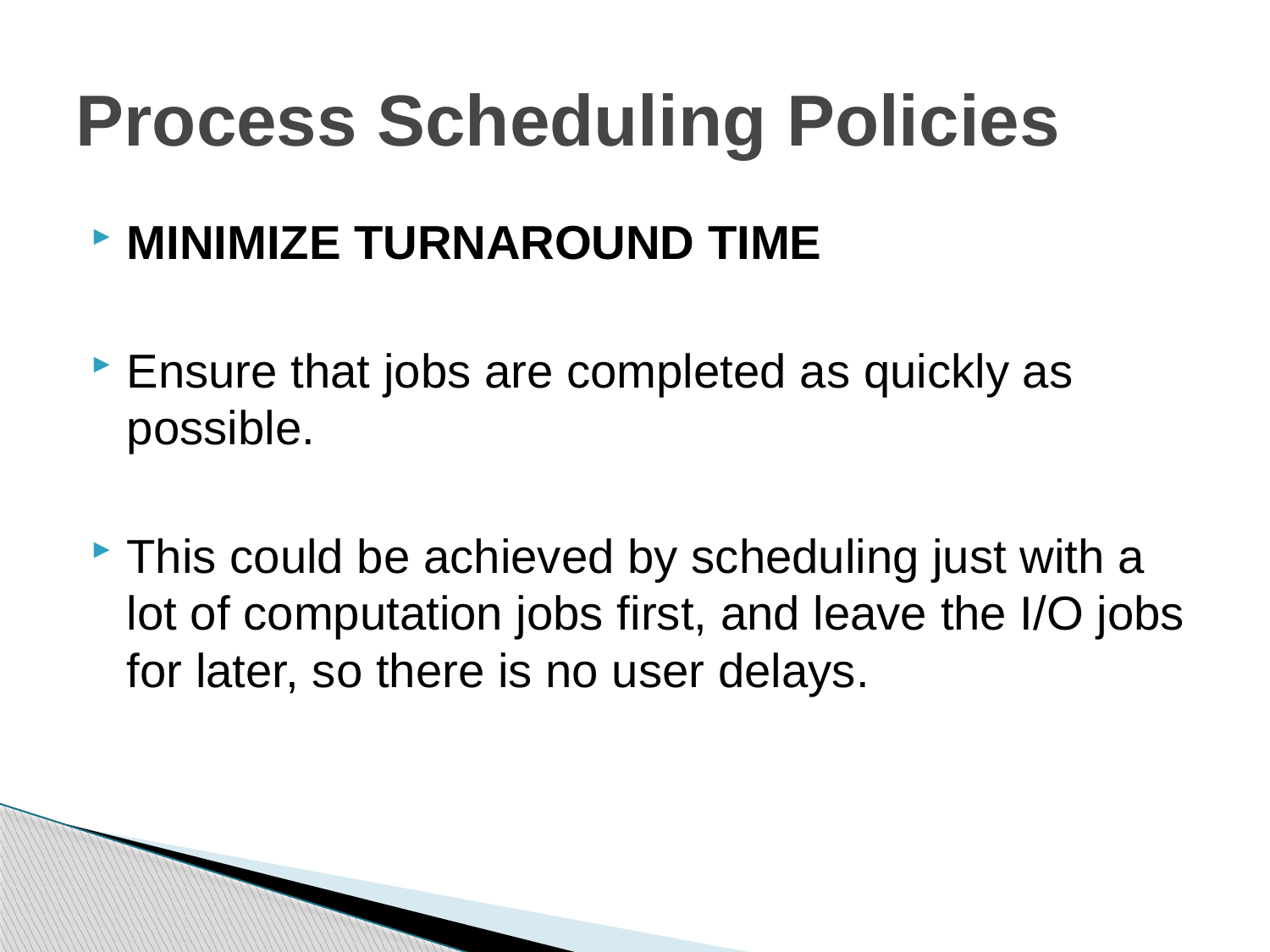

# Process Scheduling Policies
MINIMIZE TURNAROUND TIME

Ensure that jobs are completed as quickly as possible.

This could be achieved by scheduling just with a lot of computation jobs first, and leave the I/O jobs for later, so there is no user delays.